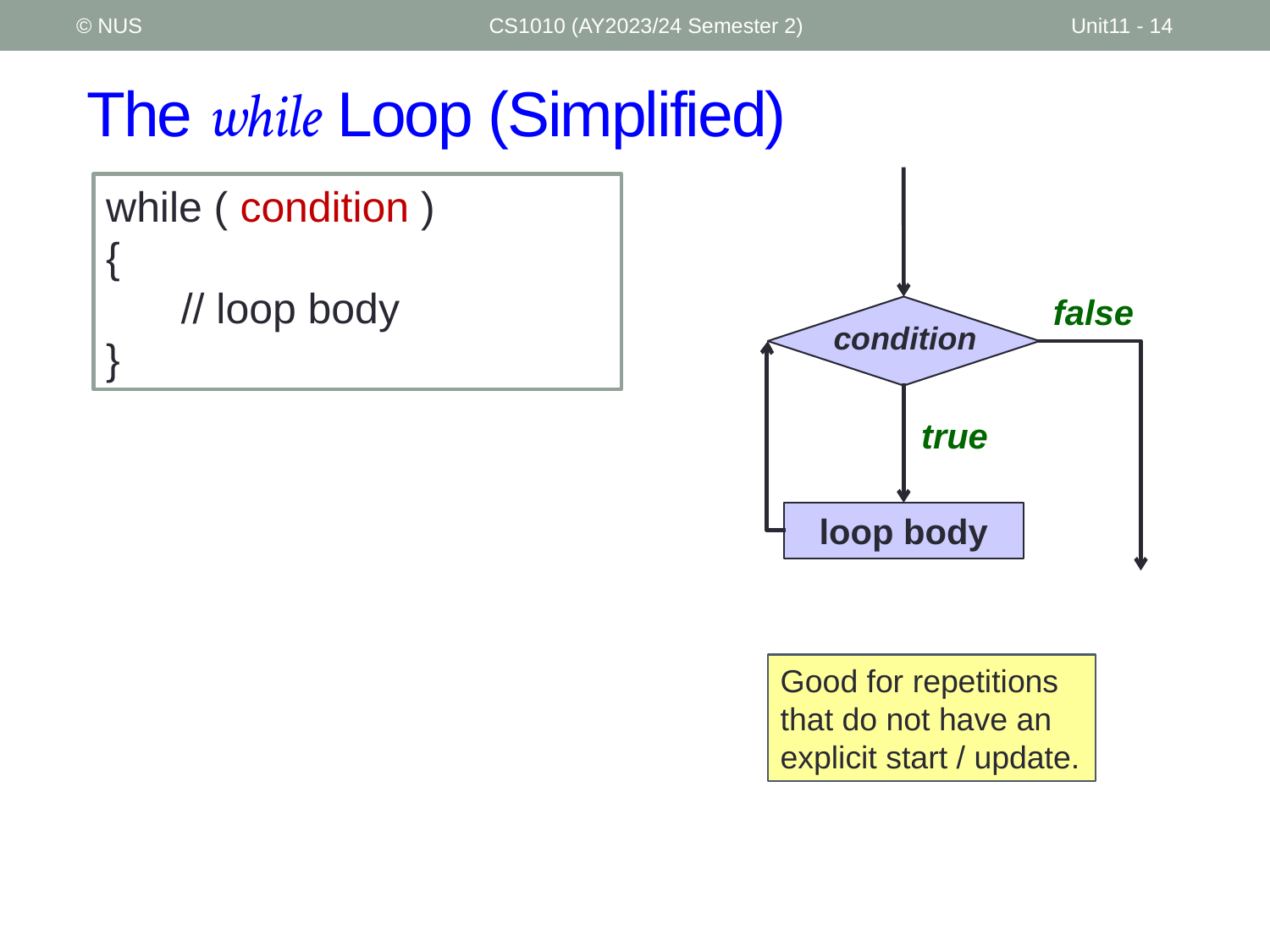

© NUS
CS1010 (AY2023/24 Semester 2)
Unit11 - 14
# The while Loop (Simplified)
false

condition
true
loop body
while ( condition )
{
    	// loop body
}
Good for repetitions that do not have an explicit start / update.